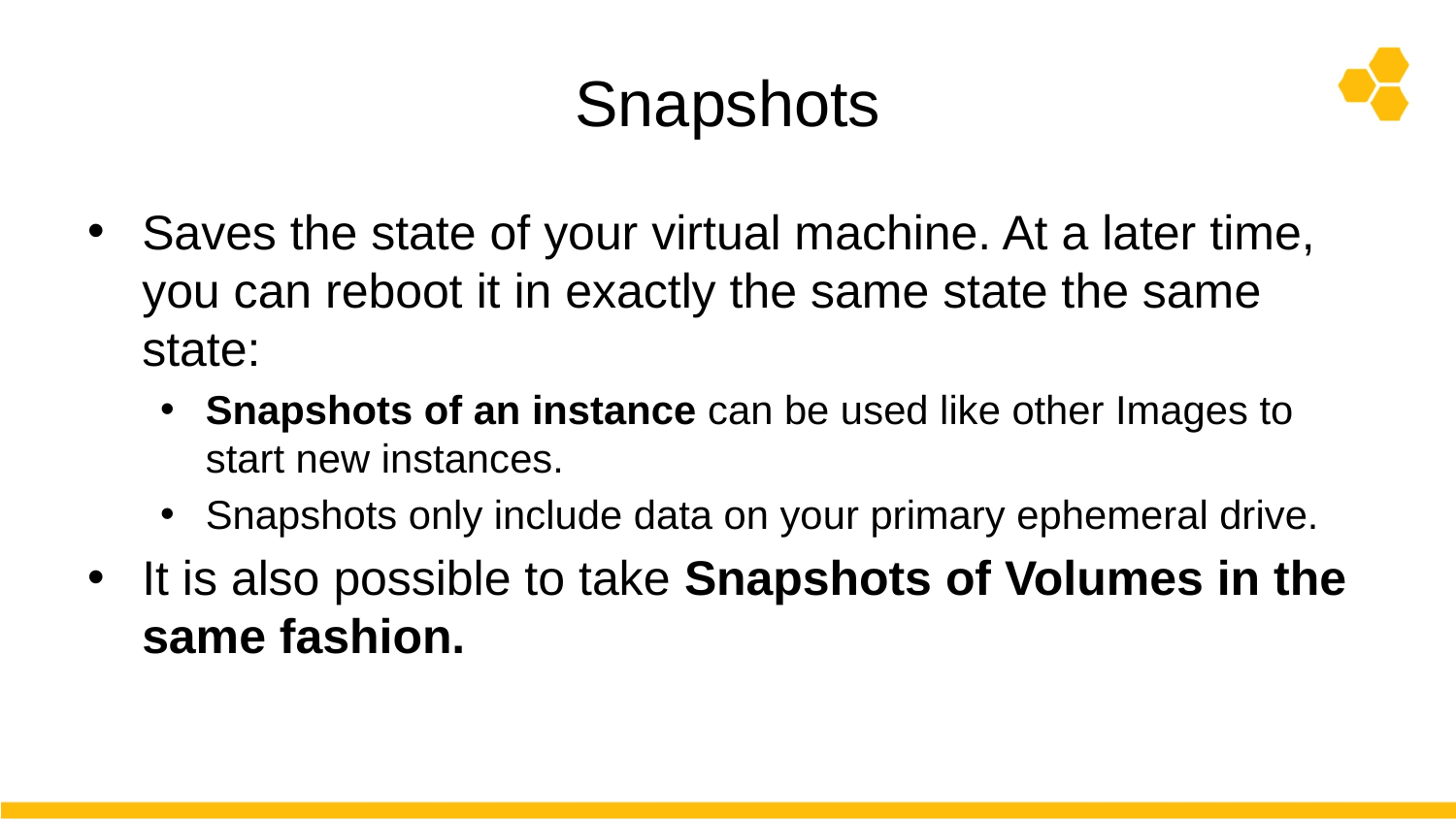

# Snapshots
Saves the state of your virtual machine. At a later time, you can reboot it in exactly the same state the same state:
Snapshots of an instance can be used like other Images to start new instances.
Snapshots only include data on your primary ephemeral drive.
It is also possible to take Snapshots of Volumes in the same fashion.